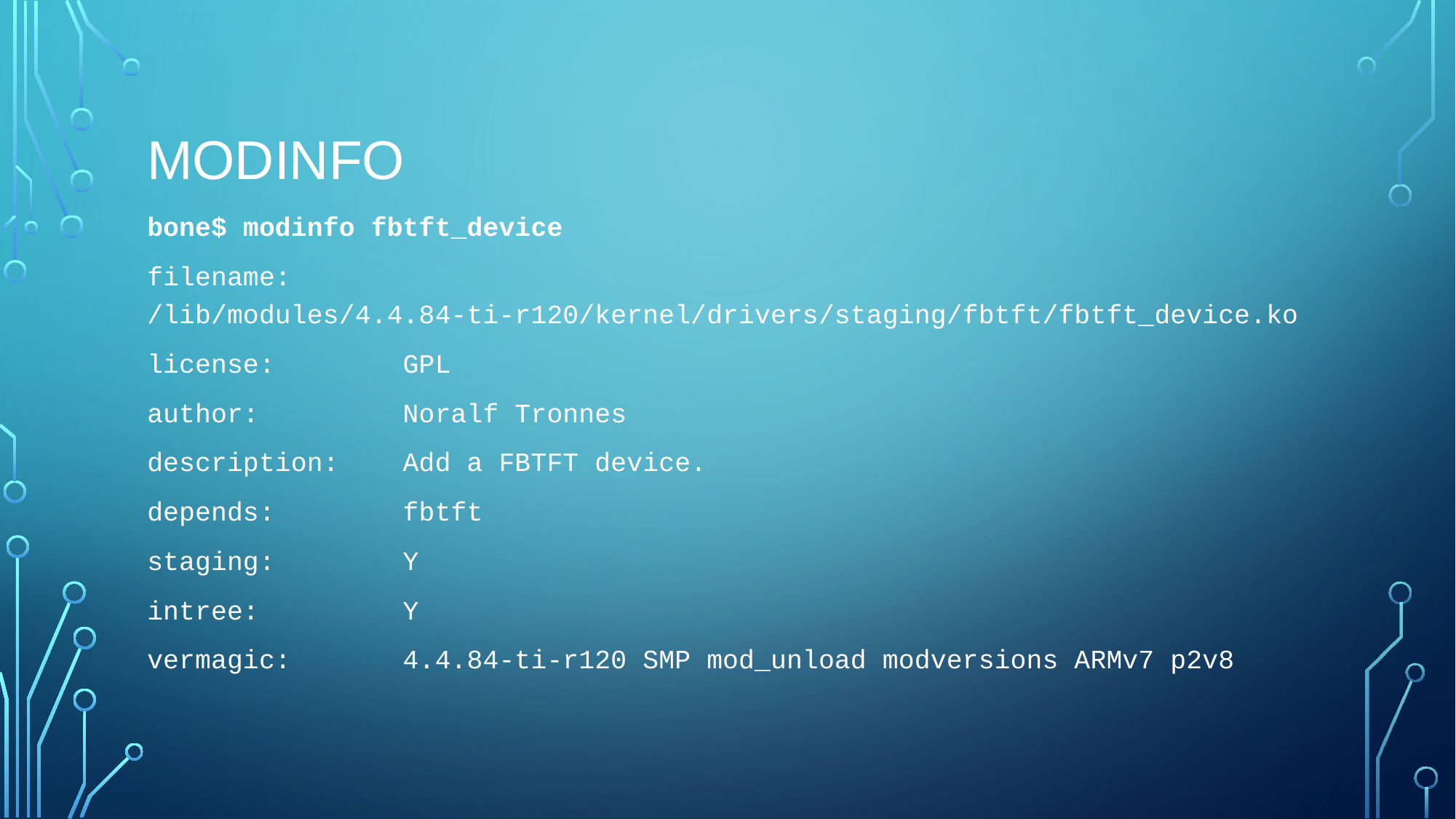

# modinfo
bone$ modinfo fbtft_device
filename:       /lib/modules/4.4.84-ti-r120/kernel/drivers/staging/fbtft/fbtft_device.ko
license:        GPL
author:         Noralf Tronnes
description:    Add a FBTFT device.
depends:        fbtft
staging:        Y
intree:         Y
vermagic:       4.4.84-ti-r120 SMP mod_unload modversions ARMv7 p2v8